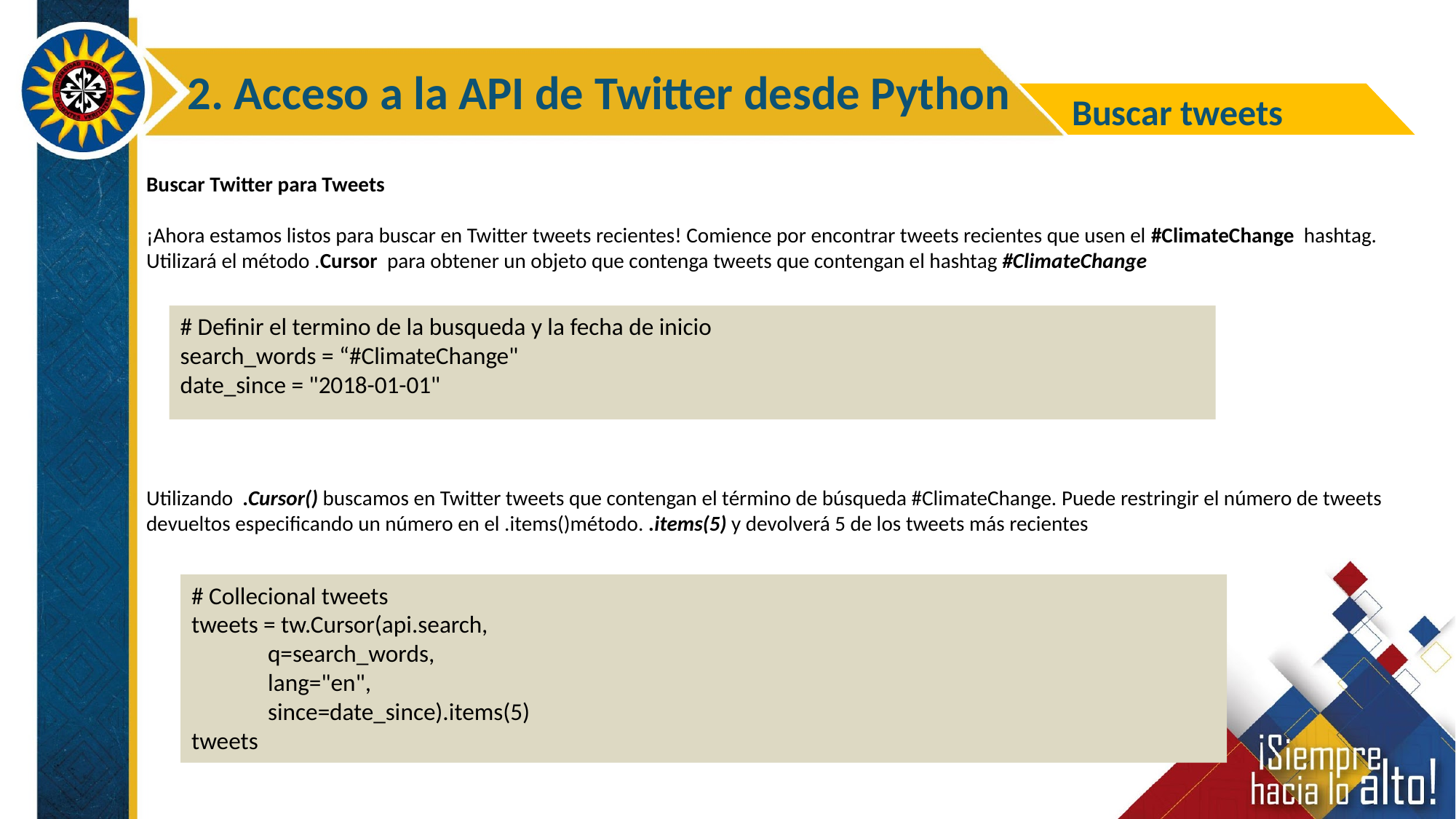

2. Acceso a la API de Twitter desde Python
Buscar tweets

Buscar Twitter para Tweets

¡Ahora estamos listos para buscar en Twitter tweets recientes! Comience por encontrar tweets recientes que usen el #ClimateChange  hashtag. Utilizará el método .Cursor  para obtener un objeto que contenga tweets que contengan el hashtag #ClimateChange
# Definir el termino de la busqueda y la fecha de inicio
search_words = “#ClimateChange"
date_since = "2018-01-01"
Utilizando  .Cursor() buscamos en Twitter tweets que contengan el término de búsqueda #ClimateChange. Puede restringir el número de tweets devueltos especificando un número en el .items()método. .items(5) y devolverá 5 de los tweets más recientes
# Collecional tweets
tweets = tw.Cursor(api.search,
              q=search_words,
              lang="en",
              since=date_since).items(5)
tweets